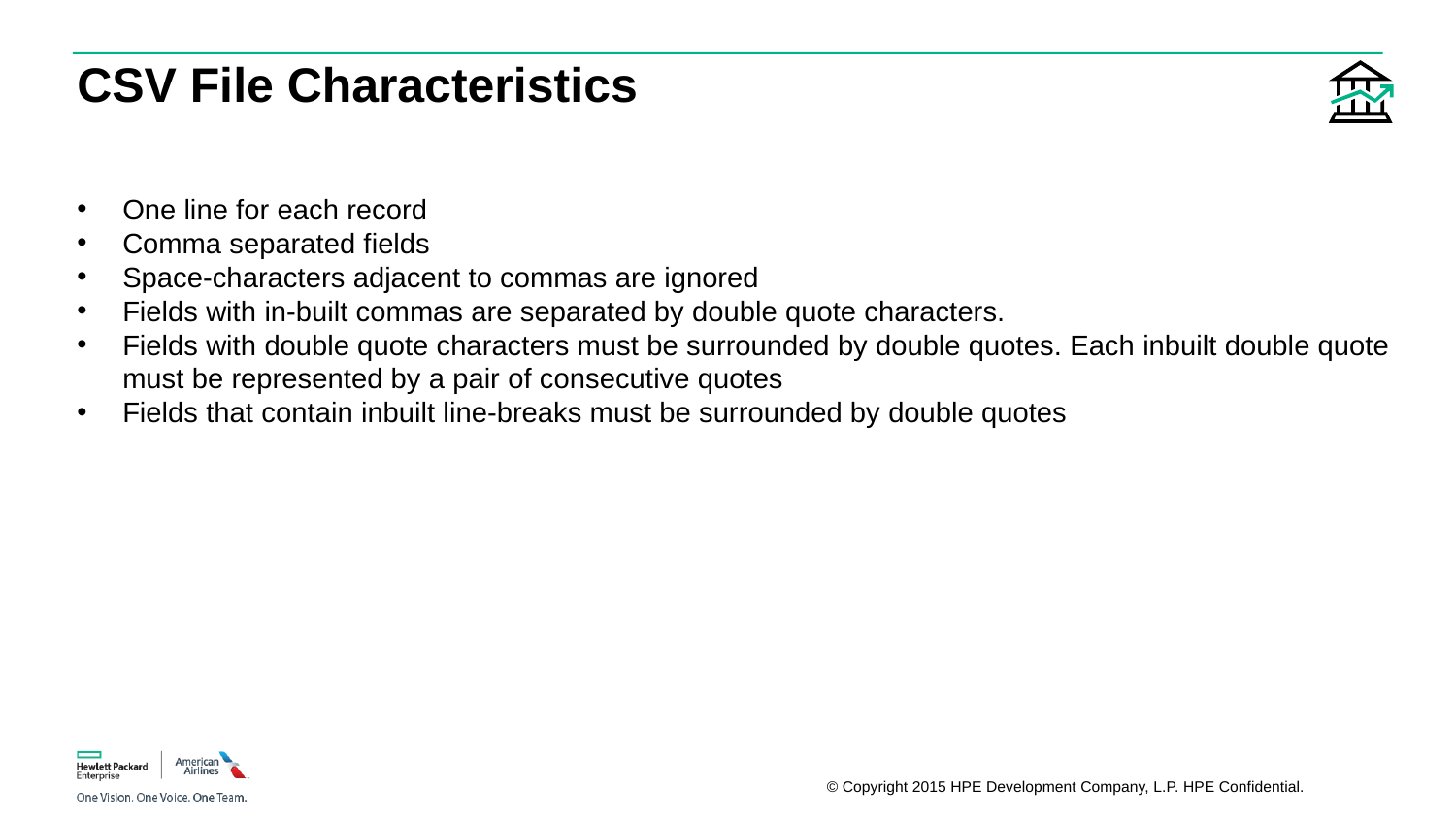

# CSV File Characteristics

One line for each record
Comma separated fields
Space-characters adjacent to commas are ignored
Fields with in-built commas are separated by double quote characters.
Fields with double quote characters must be surrounded by double quotes. Each inbuilt double quote must be represented by a pair of consecutive quotes
Fields that contain inbuilt line-breaks must be surrounded by double quotes